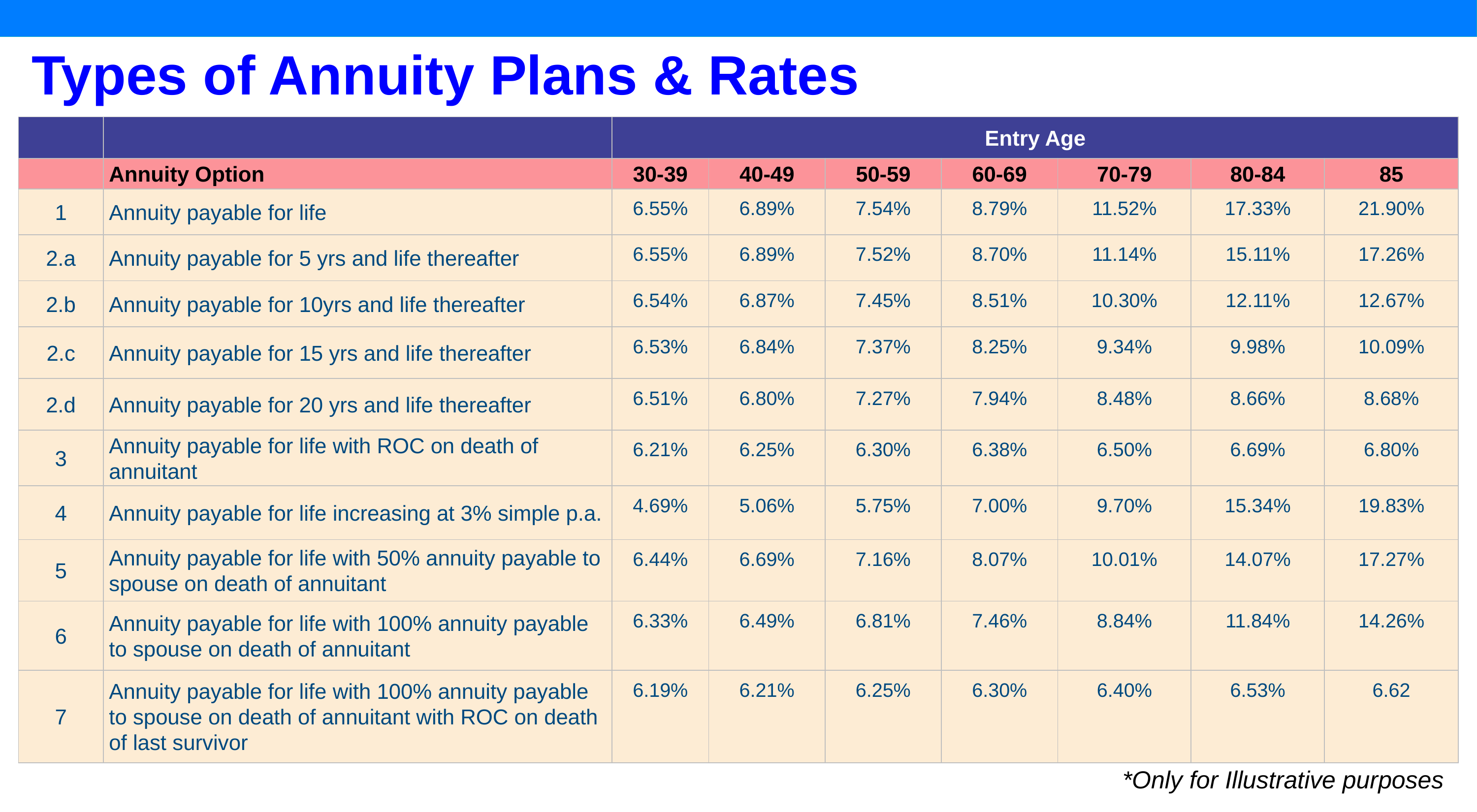

Types of Annuity Plans & Rates
|  |  | Entry Age |  |  |  |  |  |  |
| --- | --- | --- | --- | --- | --- | --- | --- | --- |
|  | Annuity Option | 30-39 | 40-49 | 50-59 | 60-69 | 70-79 | 80-84 | 85 |
| 1 | Annuity payable for life | 6.55% | 6.89% | 7.54% | 8.79% | 11.52% | 17.33% | 21.90% |
| 2.a | Annuity payable for 5 yrs and life thereafter | 6.55% | 6.89% | 7.52% | 8.70% | 11.14% | 15.11% | 17.26% |
| 2.b | Annuity payable for 10yrs and life thereafter | 6.54% | 6.87% | 7.45% | 8.51% | 10.30% | 12.11% | 12.67% |
| 2.c | Annuity payable for 15 yrs and life thereafter | 6.53% | 6.84% | 7.37% | 8.25% | 9.34% | 9.98% | 10.09% |
| 2.d | Annuity payable for 20 yrs and life thereafter | 6.51% | 6.80% | 7.27% | 7.94% | 8.48% | 8.66% | 8.68% |
| 3 | Annuity payable for life with ROC on death of annuitant | 6.21% | 6.25% | 6.30% | 6.38% | 6.50% | 6.69% | 6.80% |
| 4 | Annuity payable for life increasing at 3% simple p.a. | 4.69% | 5.06% | 5.75% | 7.00% | 9.70% | 15.34% | 19.83% |
| 5 | Annuity payable for life with 50% annuity payable to spouse on death of annuitant | 6.44% | 6.69% | 7.16% | 8.07% | 10.01% | 14.07% | 17.27% |
| 6 | Annuity payable for life with 100% annuity payable to spouse on death of annuitant | 6.33% | 6.49% | 6.81% | 7.46% | 8.84% | 11.84% | 14.26% |
| 7 | Annuity payable for life with 100% annuity payable to spouse on death of annuitant with ROC on death of last survivor | 6.19% | 6.21% | 6.25% | 6.30% | 6.40% | 6.53% | 6.62 |
*Only for Illustrative purposes